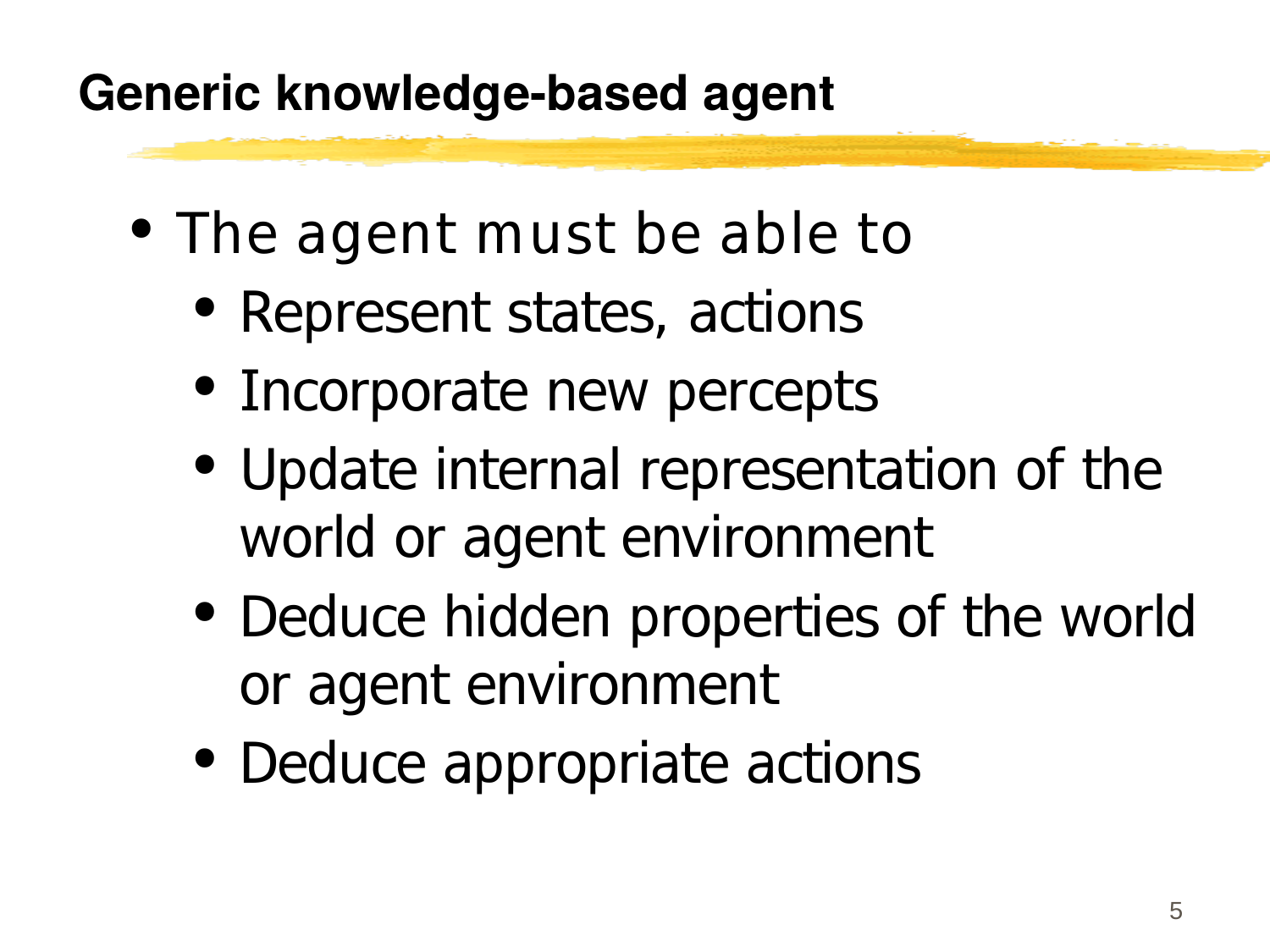

# Generic knowledge-based agent
The agent must be able to
Represent states, actions
Incorporate new percepts
Update internal representation of the world or agent environment
Deduce hidden properties of the world or agent environment
Deduce appropriate actions
5